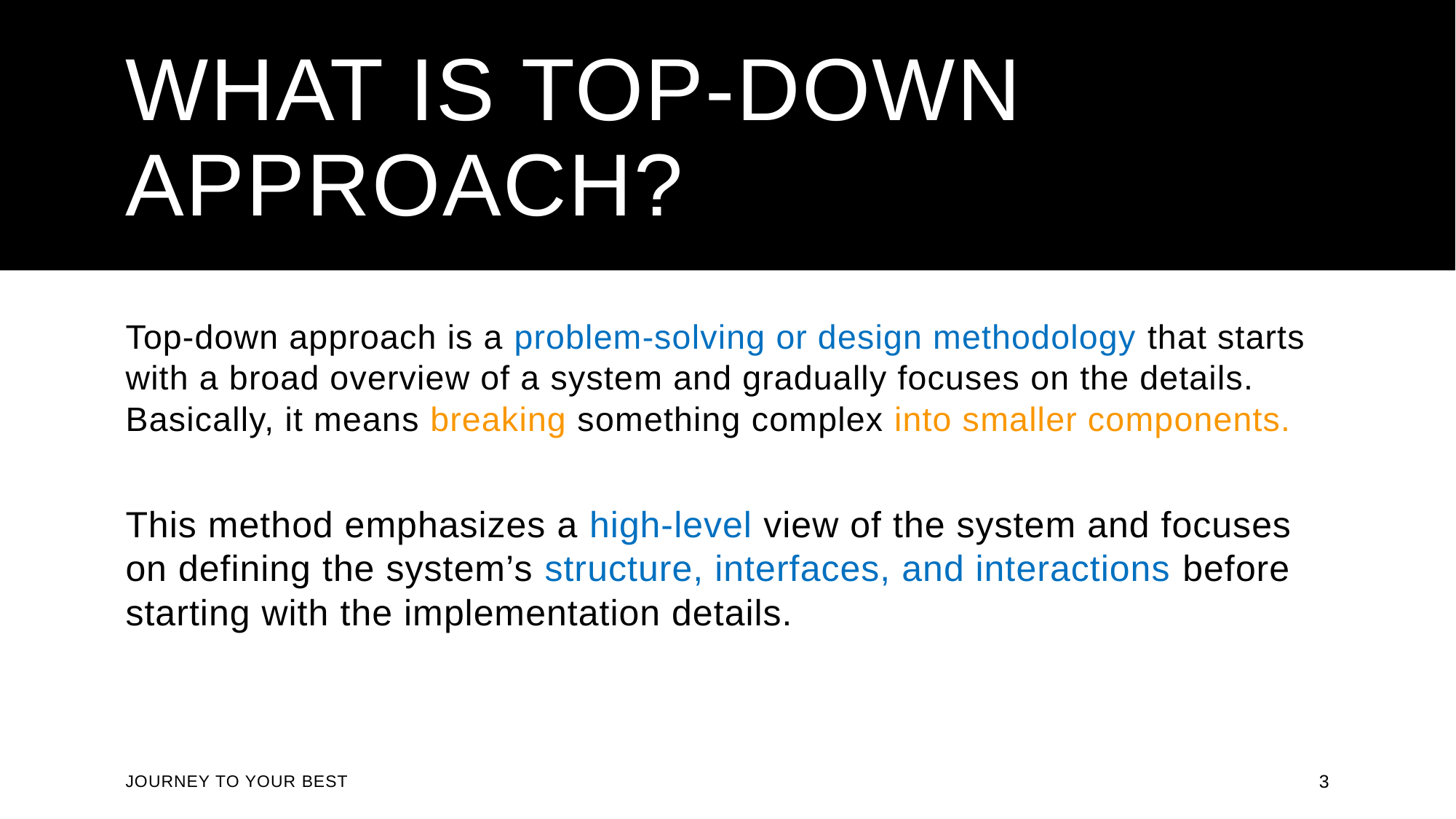

# What is top-down approach?
Top-down approach is a problem-solving or design methodology that starts with a broad overview of a system and gradually focuses on the details. Basically, it means breaking something complex into smaller components.
This method emphasizes a high-level view of the system and focuses on defining the system’s structure, interfaces, and interactions before starting with the implementation details.
JOURNEY TO YOUR BEST
3